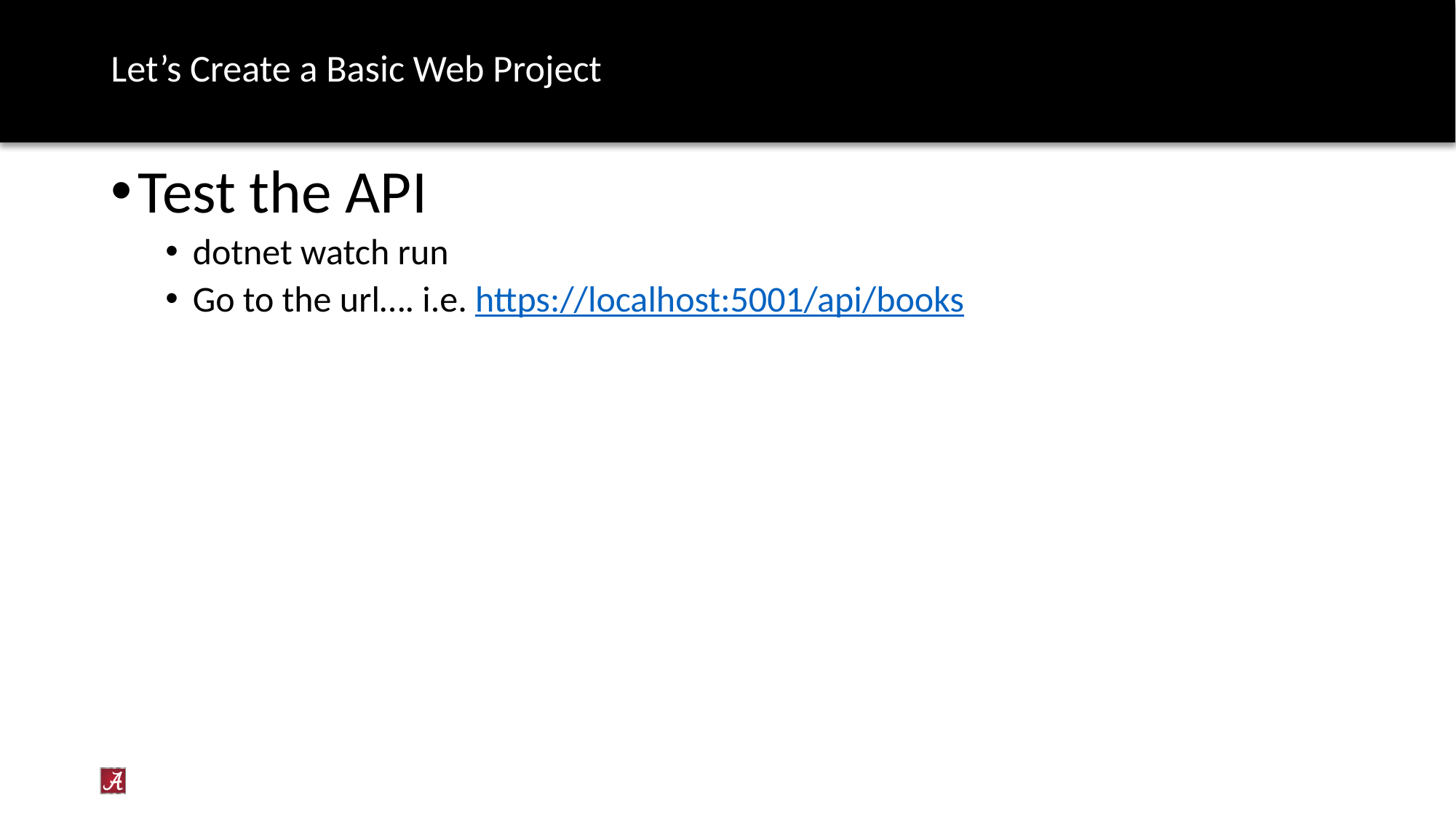

# Let’s Create a Basic Web Project
Test the API
dotnet watch run
Go to the url…. i.e. https://localhost:5001/api/books